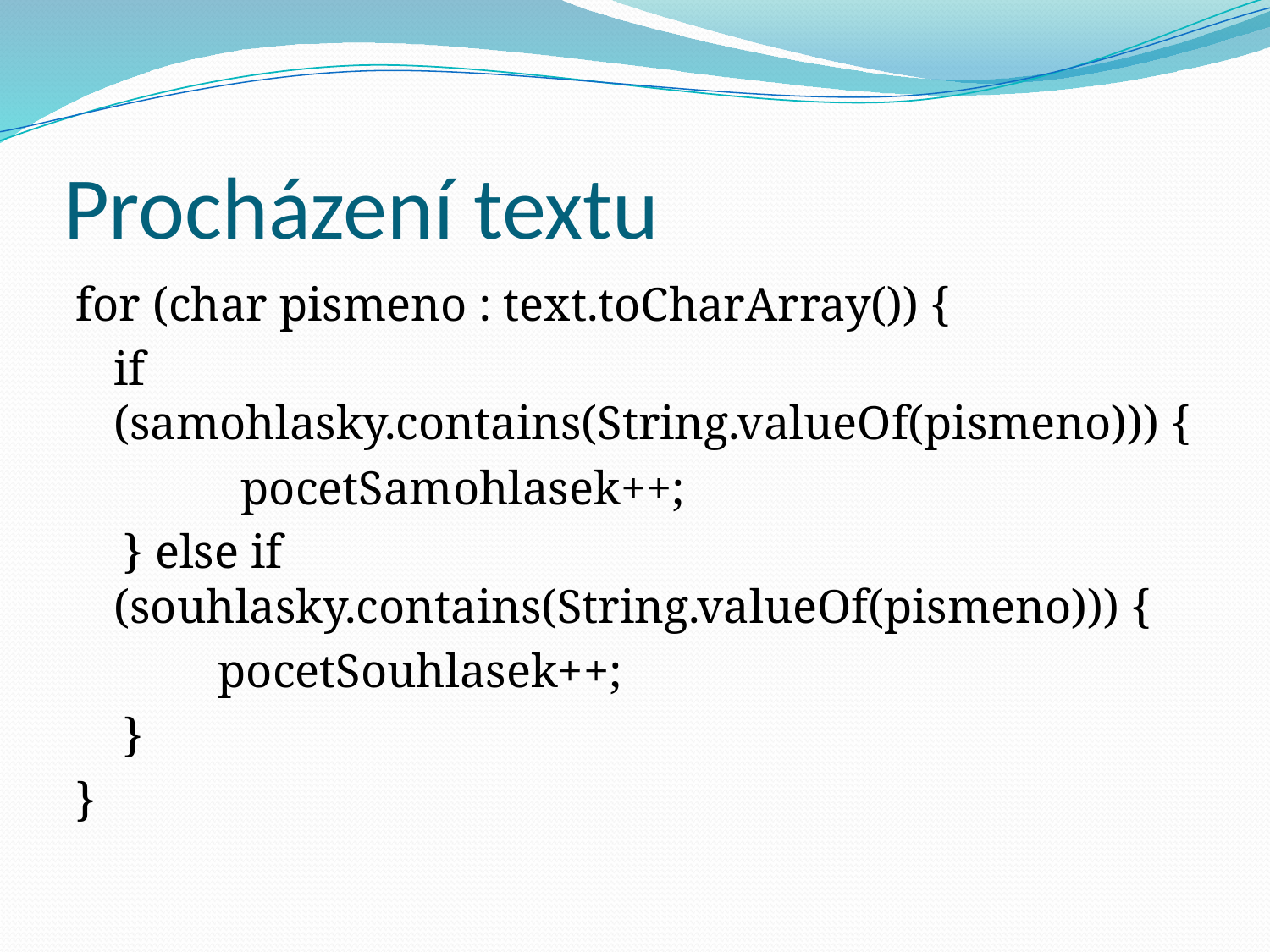

# Procházení textu
for (char pismeno : text.toCharArray()) {
	if (samohlasky.contains(String.valueOf(pismeno))) {
    	pocetSamohlasek++;
    } else if (souhlasky.contains(String.valueOf(pismeno))) {
            pocetSouhlasek++;
    }
}